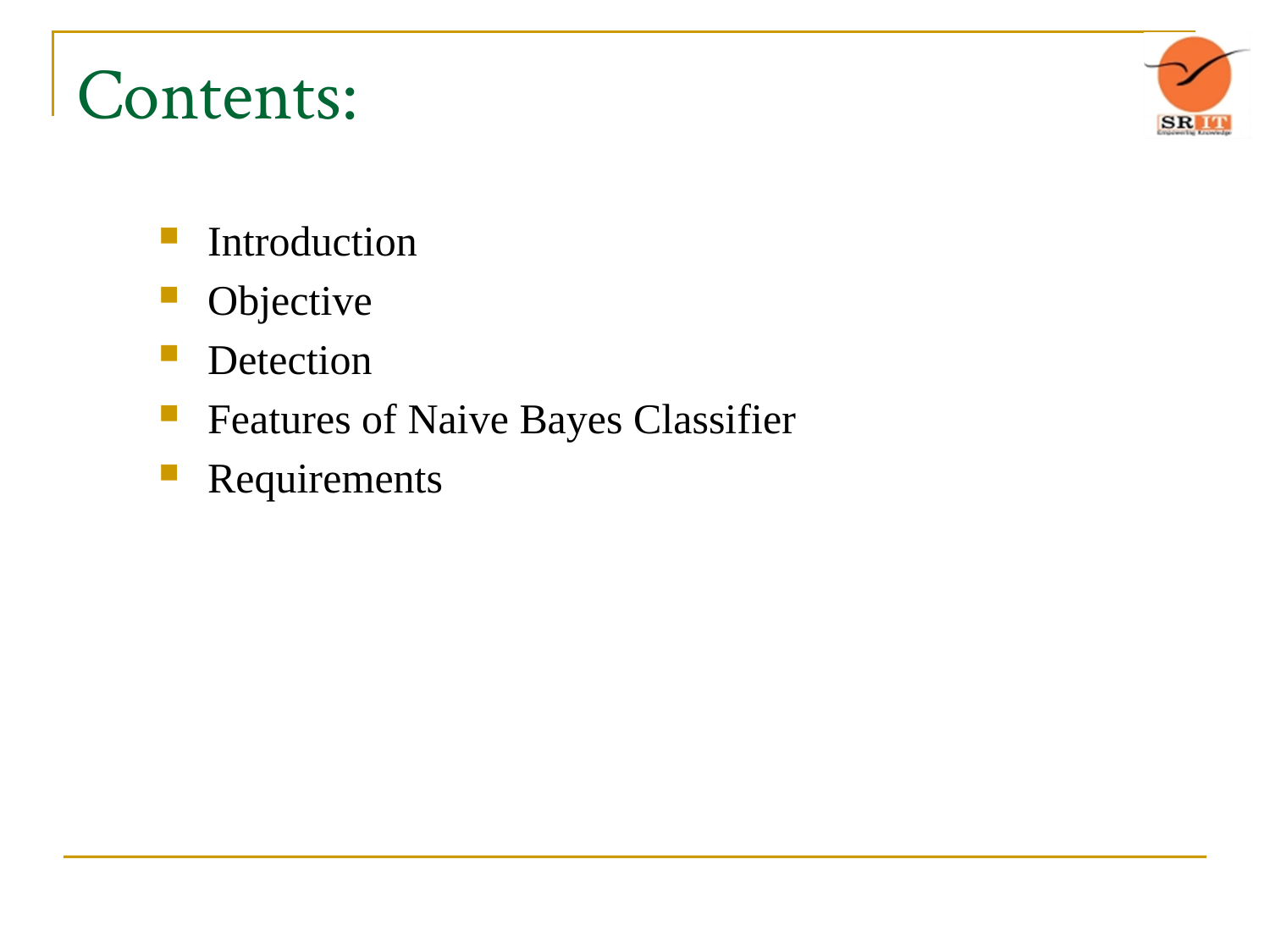

# Contents:

Introduction
Objective
Detection
Features of Naive Bayes Classifier
Requirements